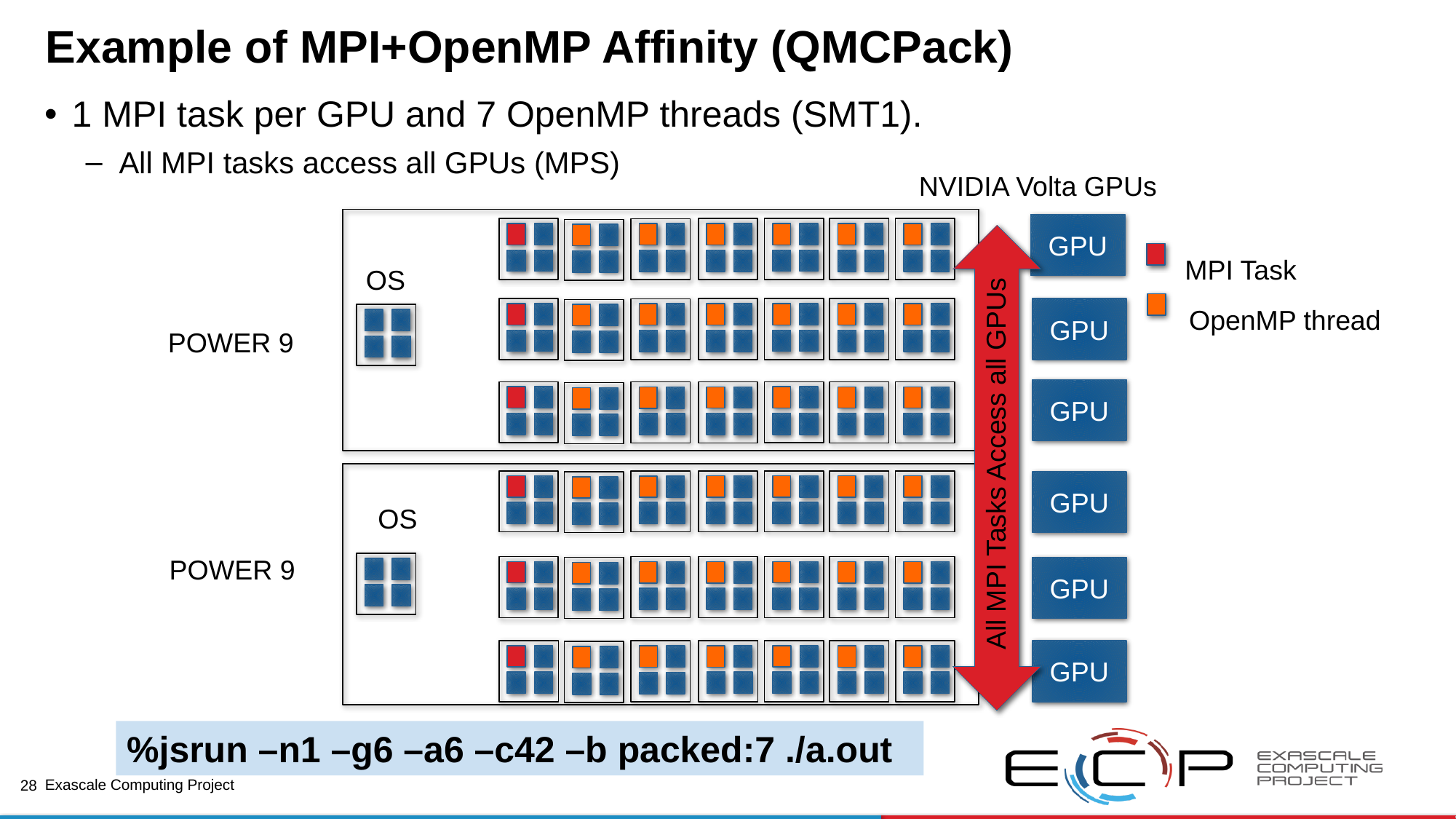

# Example of MPI+OpenMP Affinity (QMCPack)
1 MPI task per GPU and 7 OpenMP threads (SMT1).
All MPI tasks access all GPUs (MPS)

NVIDIA Volta GPUs

GPU

 All MPI Tasks Access all GPUs

MPI Task
OS

GPU
OpenMP thread

POWER 9
GPU

GPU
OS
POWER 9

GPU

GPU
%jsrun –n1 –g6 –a6 –c42 –b packed:7 ./a.out